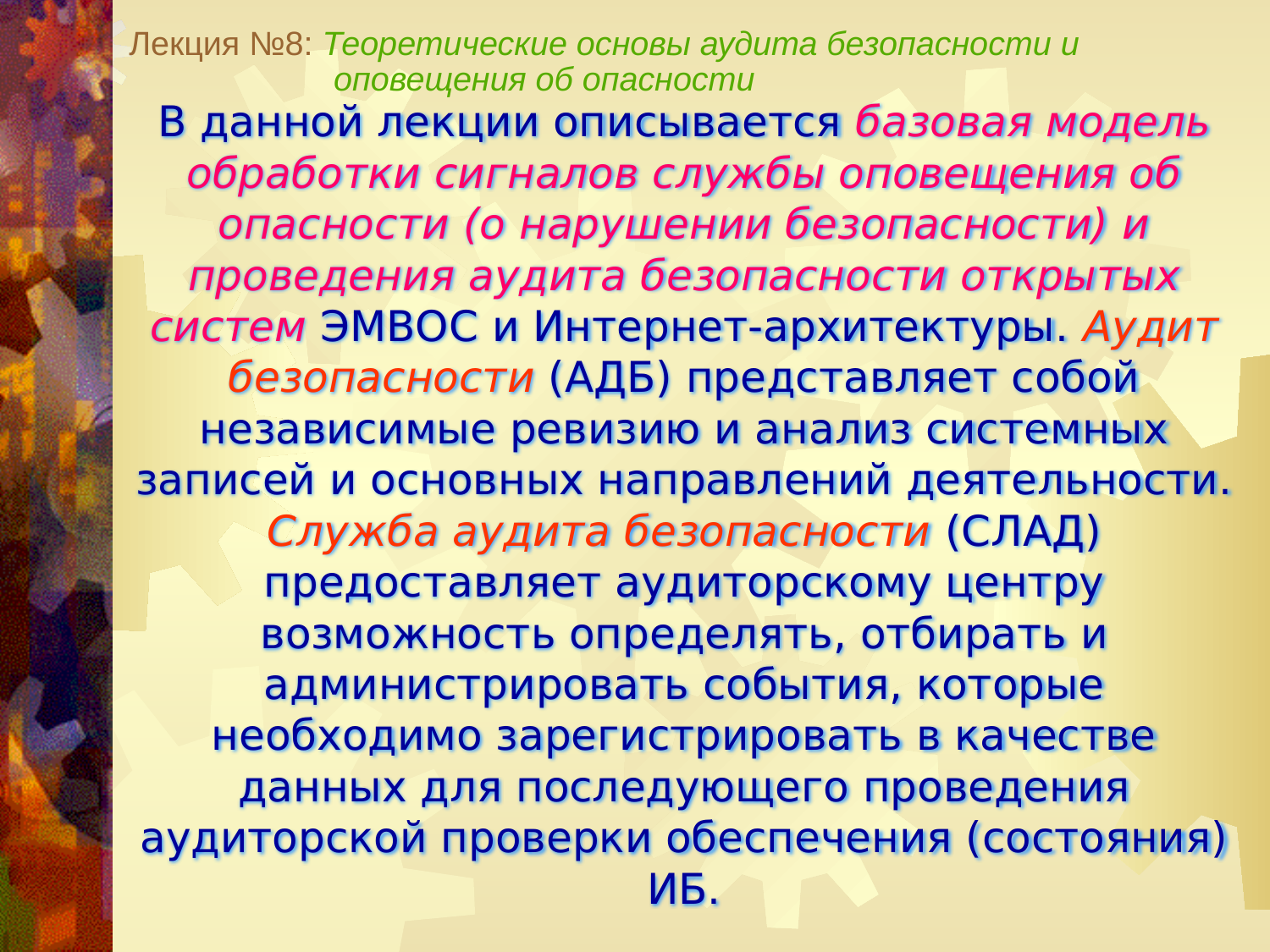

Лекция №8: Теоретические основы аудита безопасности и
                        оповещения об опасности
В данной лекции описывается базовая модель обработки сигналов службы оповещения об опасности (о нарушении безопасности) и проведения аудита безопасности открытых систем ЭМВОС и Интернет-архитектуры. Аудит безопасности (АДБ) представляет собой независимые ревизию и анализ системных записей и основных направлений деятельности. Служба аудита безопасности (СЛАД) предоставляет аудиторскому центру возможность определять, отбирать и администрировать события, которые необходимо зарегистрировать в качестве данных для последующего проведения аудиторской проверки обеспечения (состояния) ИБ.